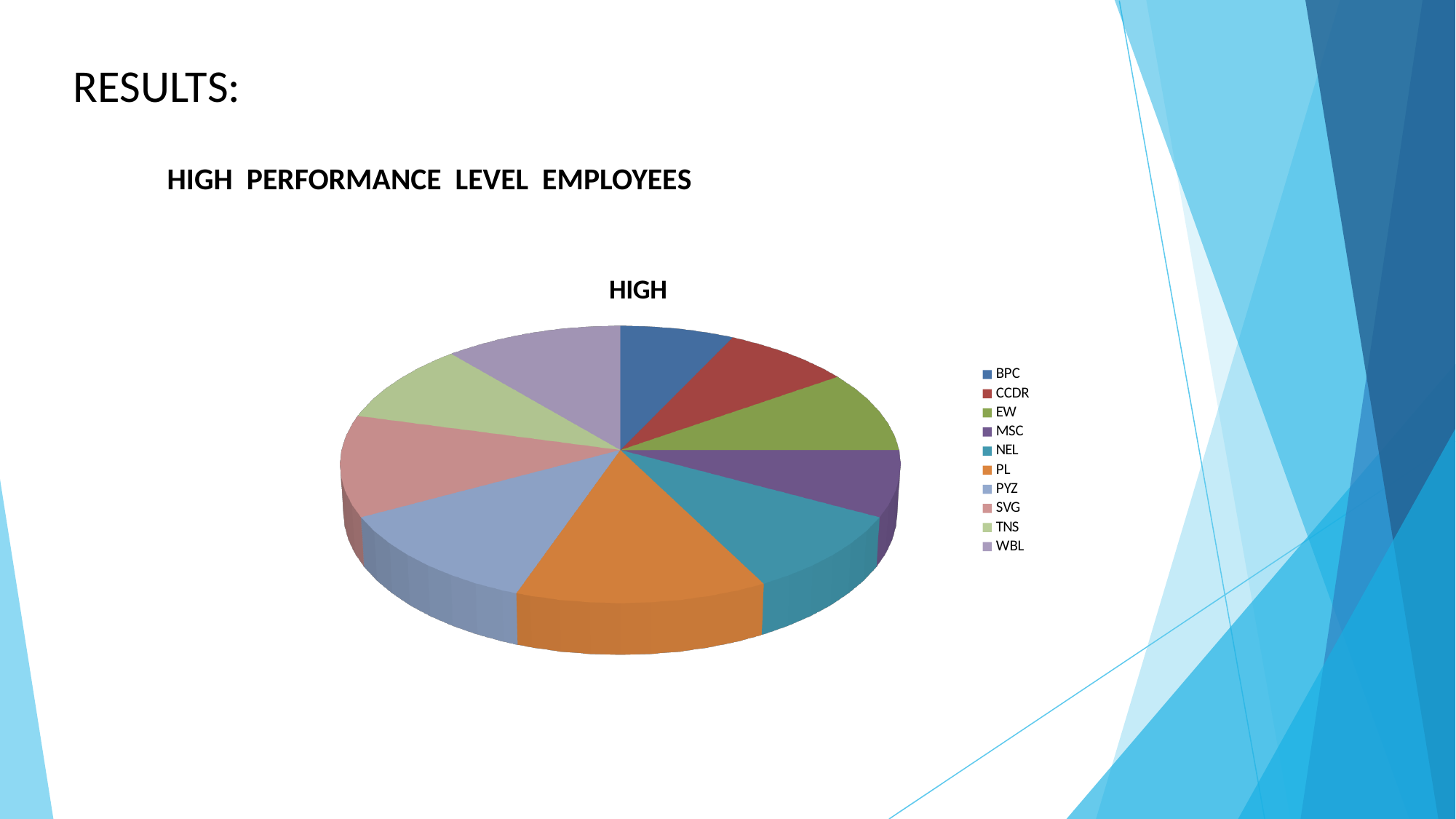

RESULTS:
HIGH  PERFORMANCE  LEVEL  EMPLOYEES

[unsupported chart]